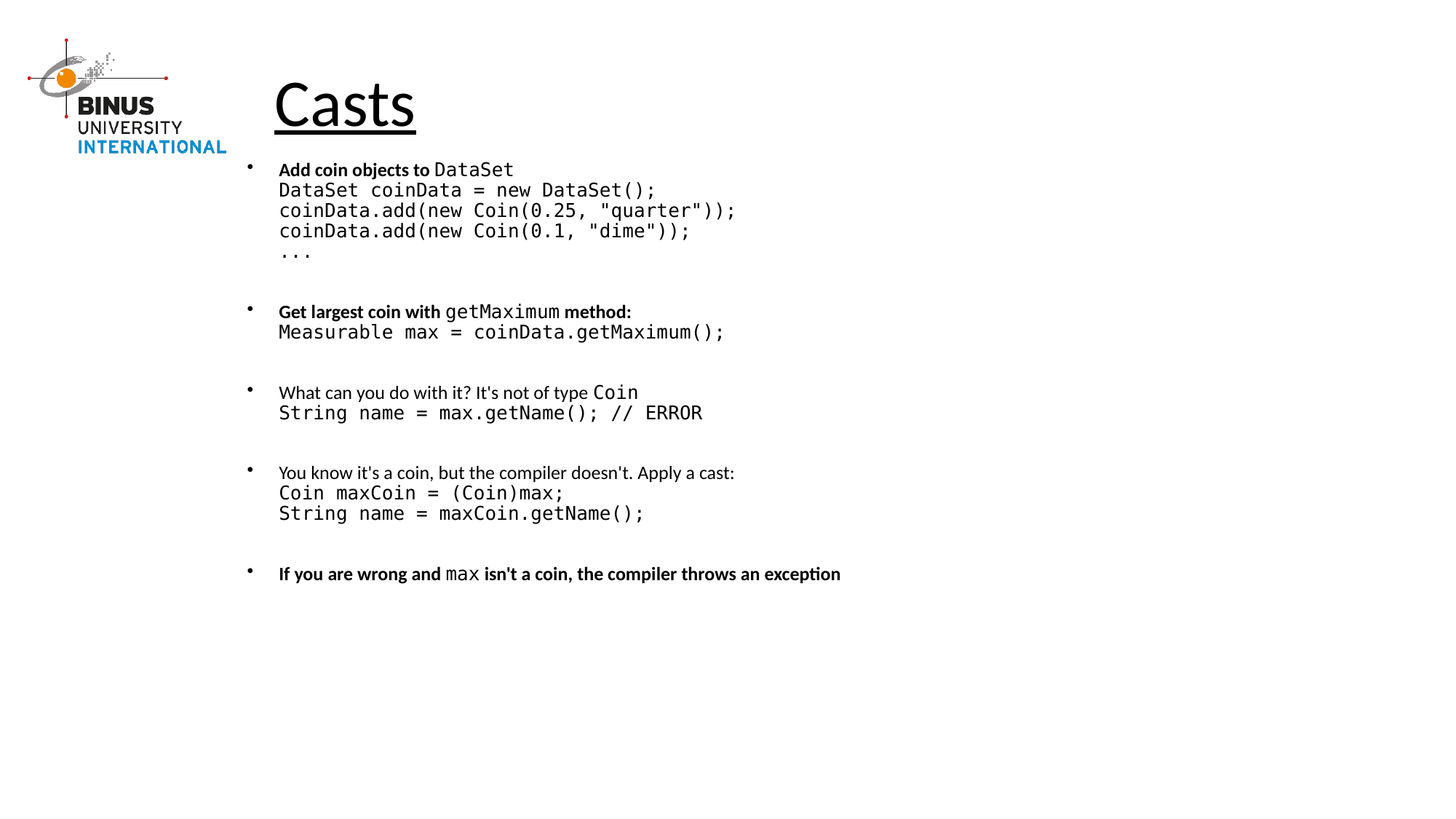

# Casts
Add coin objects to DataSet
DataSet coinData = new DataSet();
coinData.add(new Coin(0.25, "quarter"));
coinData.add(new Coin(0.1, "dime"));
...

Get largest coin with getMaximum method:
Measurable max = coinData.getMaximum();

What can you do with it? It's not of type Coin
String name = max.getName(); // ERROR

You know it's a coin, but the compiler doesn't. Apply a cast:
Coin maxCoin = (Coin)max;
String name = maxCoin.getName();

If you are wrong and max isn't a coin, the compiler throws an exception